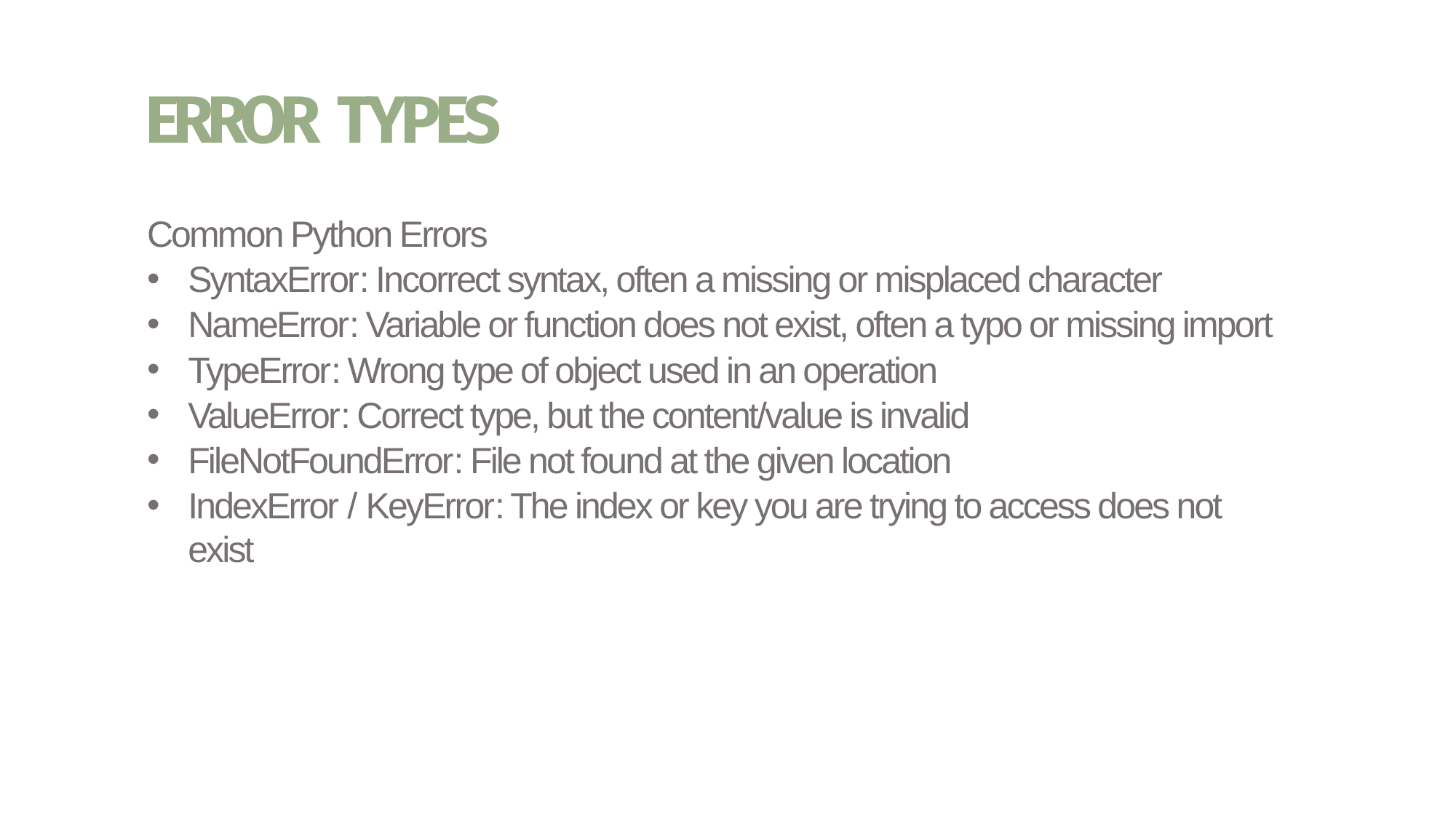

# ERROR TYPES
Common Python Errors
SyntaxError: Incorrect syntax, often a missing or misplaced character
NameError: Variable or function does not exist, often a typo or missing import
TypeError: Wrong type of object used in an operation
ValueError: Correct type, but the content/value is invalid
FileNotFoundError: File not found at the given location
IndexError / KeyError: The index or key you are trying to access does not exist